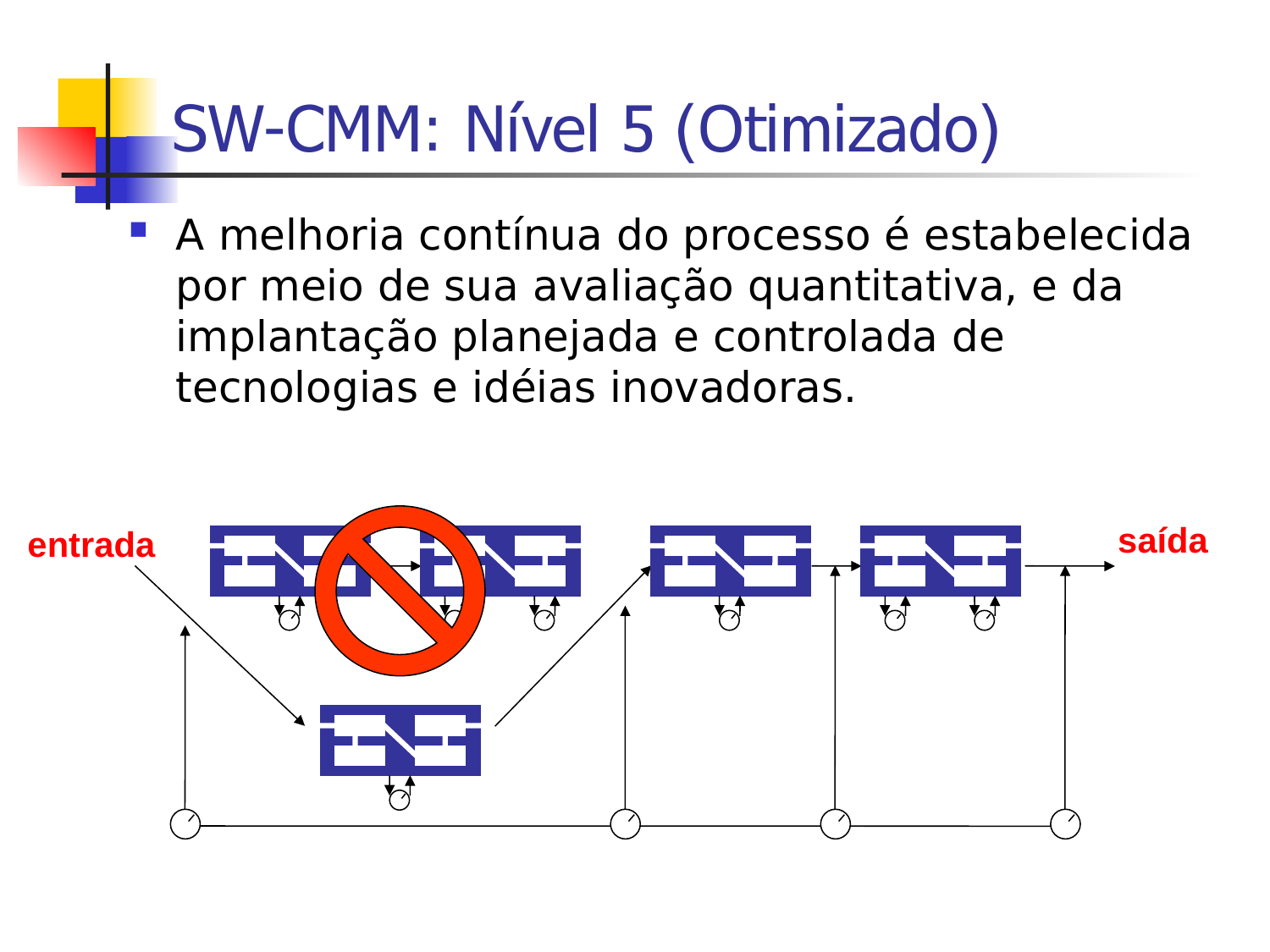

SW-CMM: Nível 5 (Otimizado)
A melhoria contínua do processo é estabelecida por meio de sua avaliação quantitativa, e da implantação planejada e controlada de tecnologias e idéias inovadoras.

saída
entrada